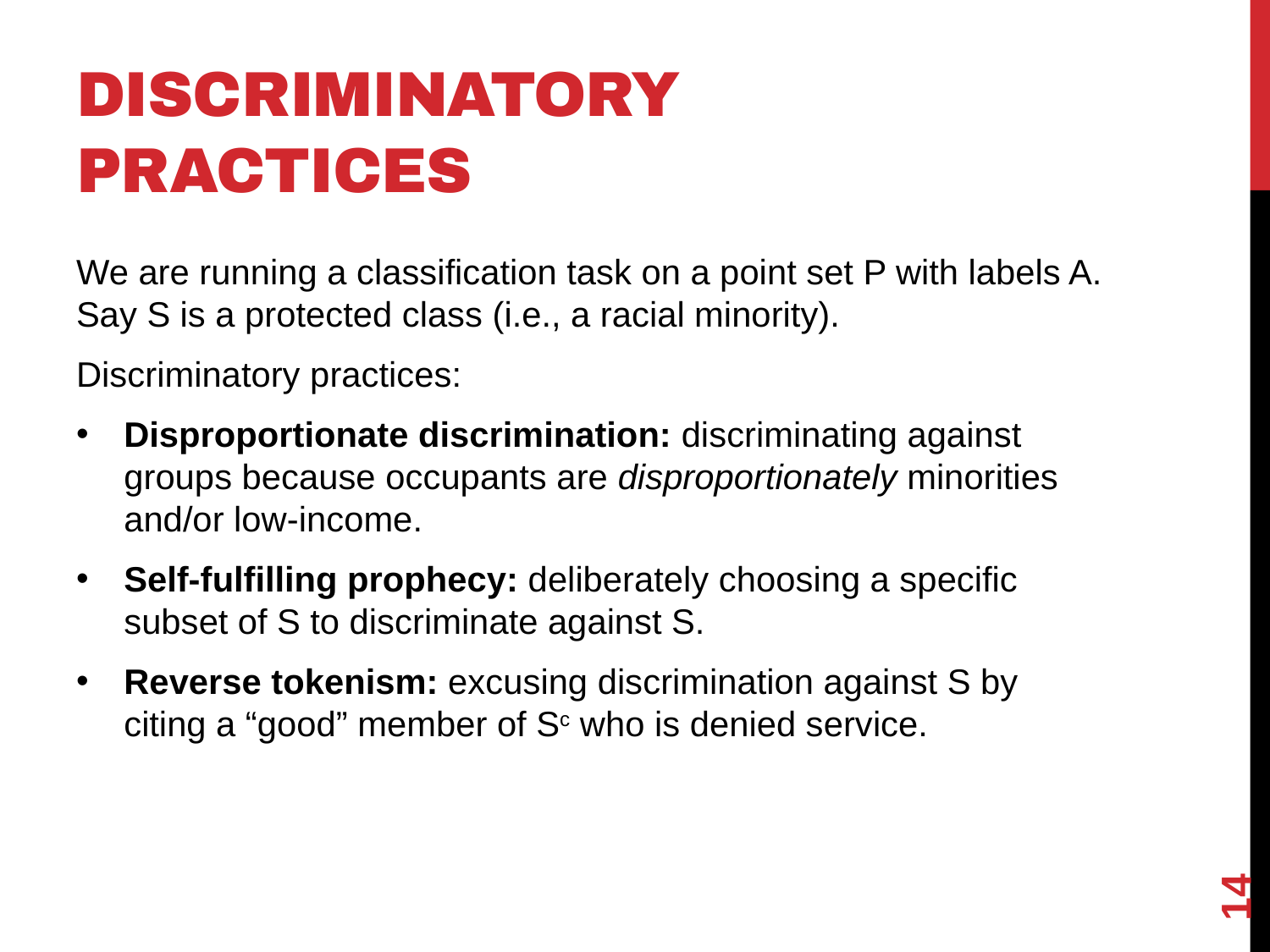

# Discriminatory Practices
We are running a classification task on a point set P with labels A. Say S is a protected class (i.e., a racial minority).
Discriminatory practices:
Disproportionate discrimination: discriminating against groups because occupants are disproportionately minorities and/or low-income.
Self-fulfilling prophecy: deliberately choosing a specific subset of S to discriminate against S.
Reverse tokenism: excusing discrimination against S by citing a “good” member of Sc who is denied service.
14